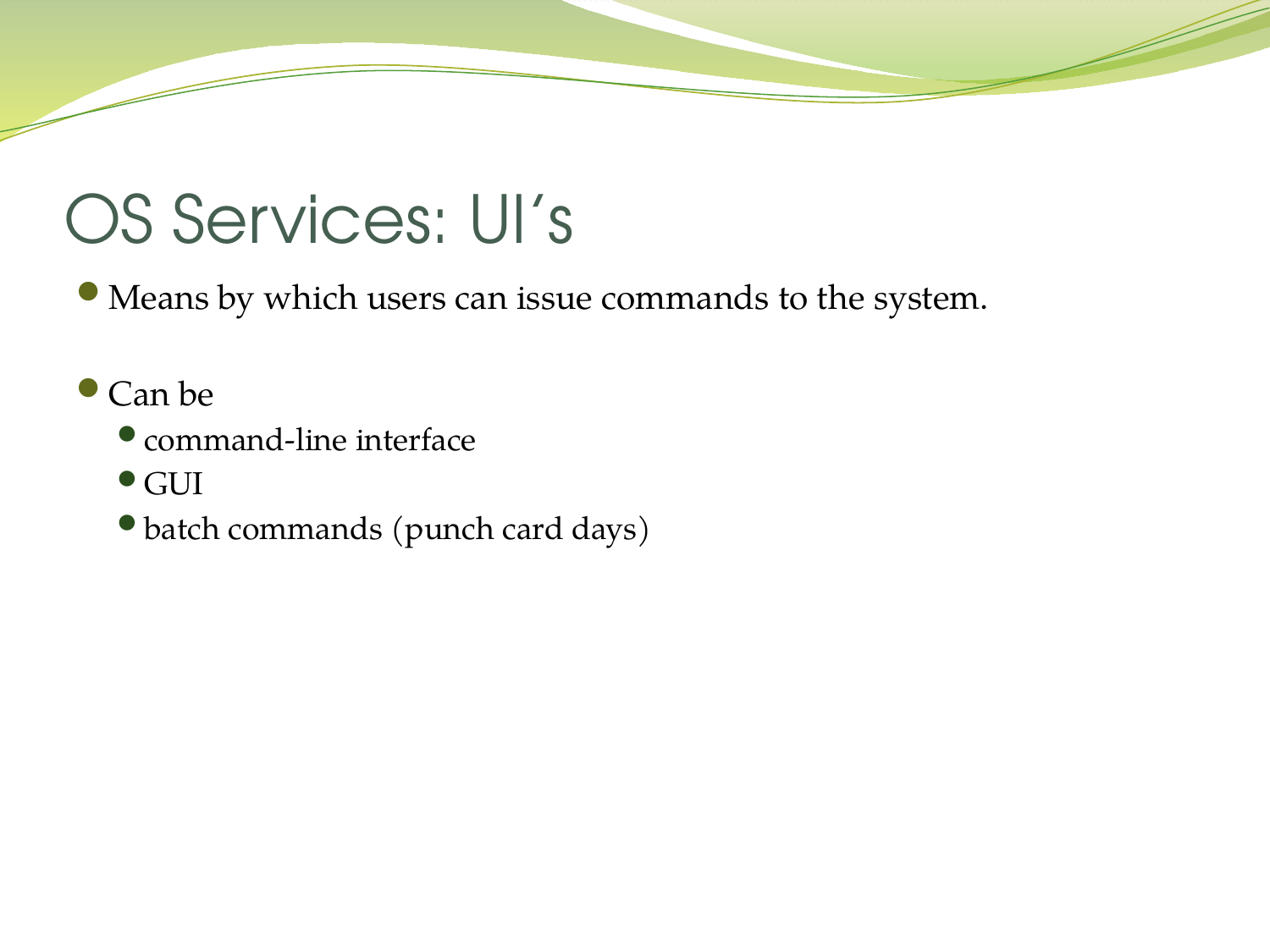

# OS Services: UI’s
Means by which users can issue commands to the system.

Can be
command-line interface
GUI
batch commands (punch card days)